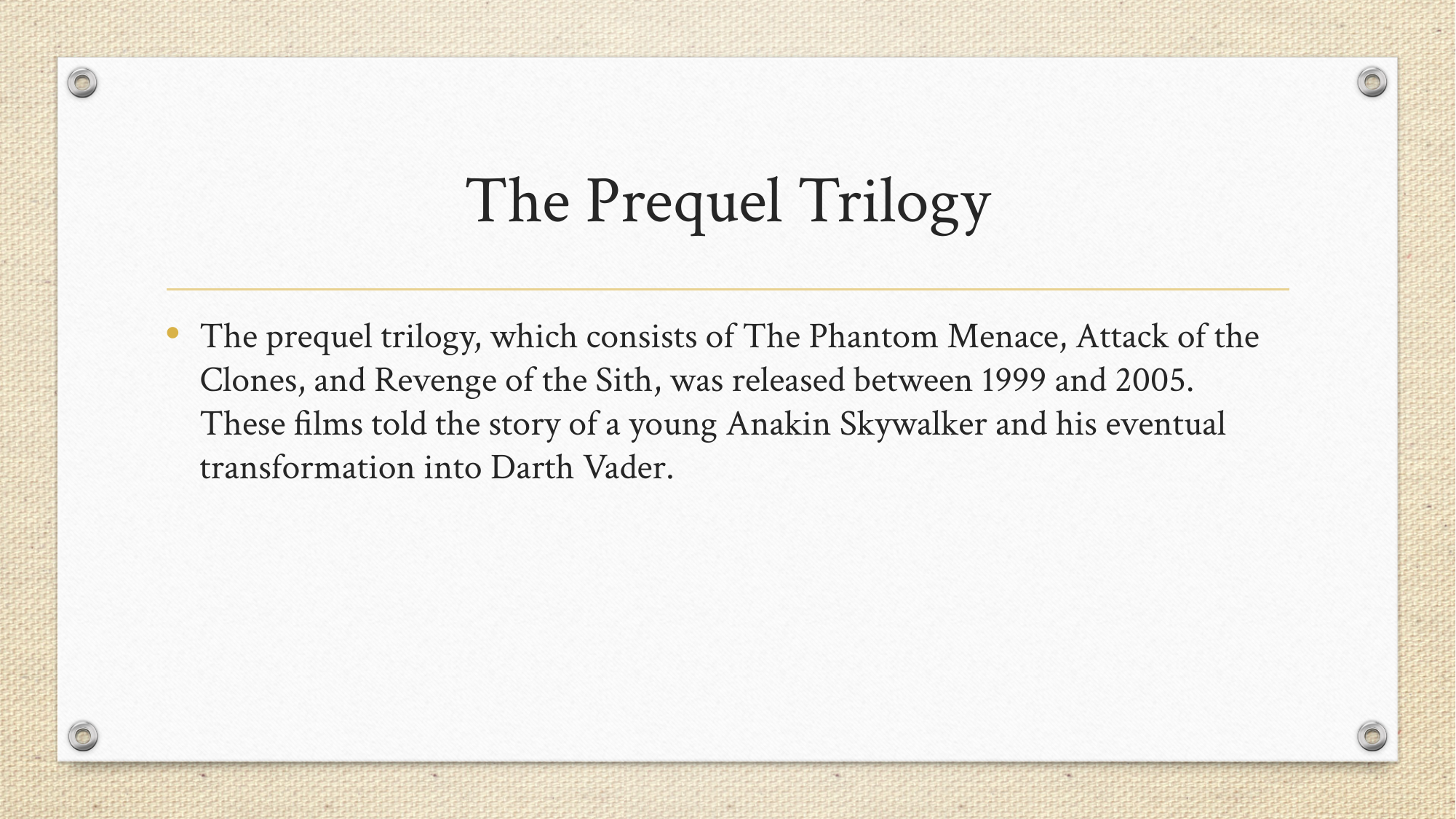

# The Prequel Trilogy
The prequel trilogy, which consists of The Phantom Menace, Attack of the Clones, and Revenge of the Sith, was released between 1999 and 2005. These films told the story of a young Anakin Skywalker and his eventual transformation into Darth Vader.